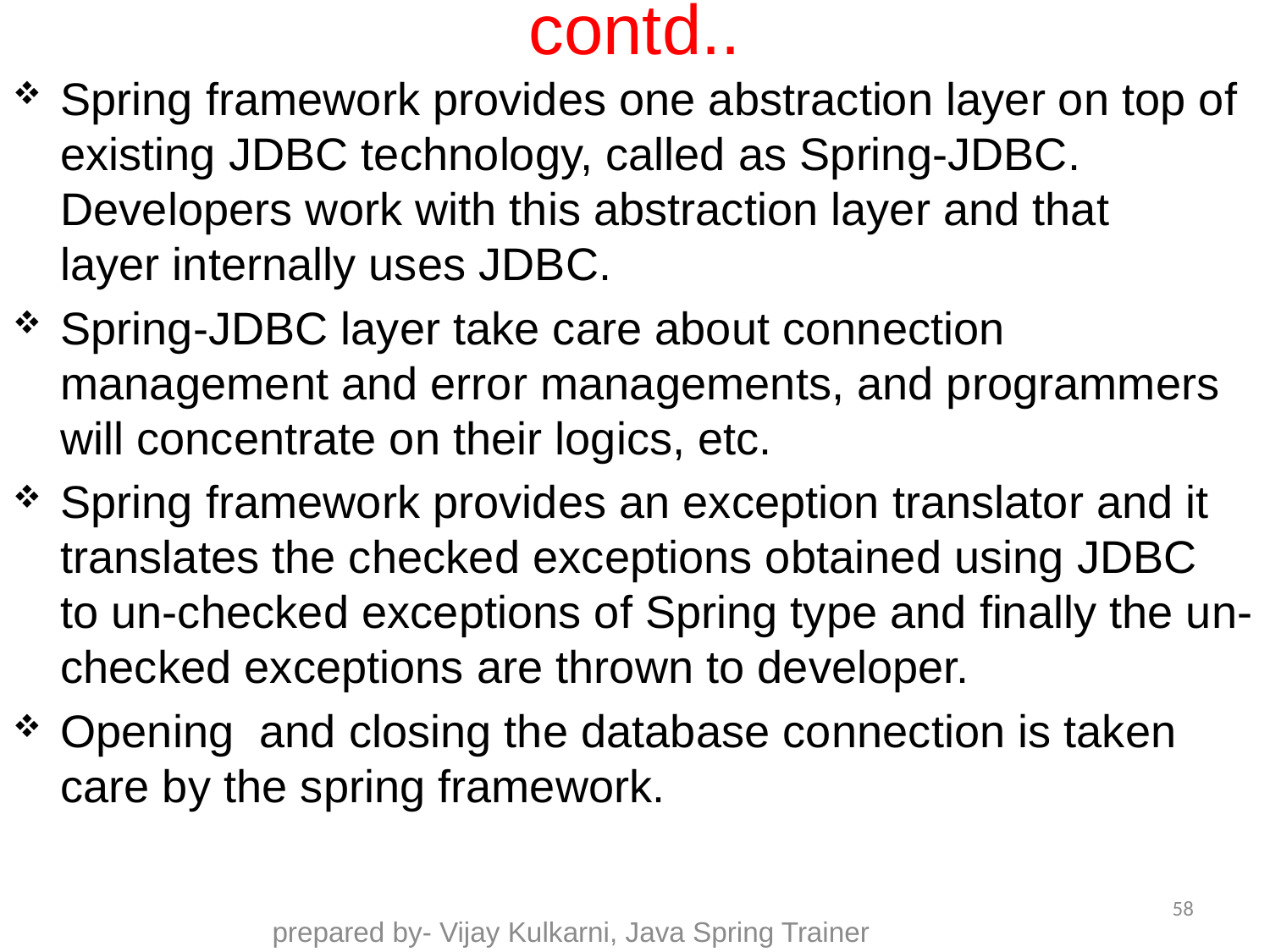

# contd..
Spring framework provides one abstraction layer on top of existing JDBC technology, called as Spring-JDBC. Developers work with this abstraction layer and that layer internally uses JDBC.
Spring-JDBC layer take care about connection management and error managements, and programmers will concentrate on their logics, etc.
Spring framework provides an exception translator and it translates the checked exceptions obtained using JDBC to un-checked exceptions of Spring type and finally the un-checked exceptions are thrown to developer.
Opening  and closing the database connection is taken care by the spring framework.

58
prepared by- Vijay Kulkarni, Java Spring Trainer